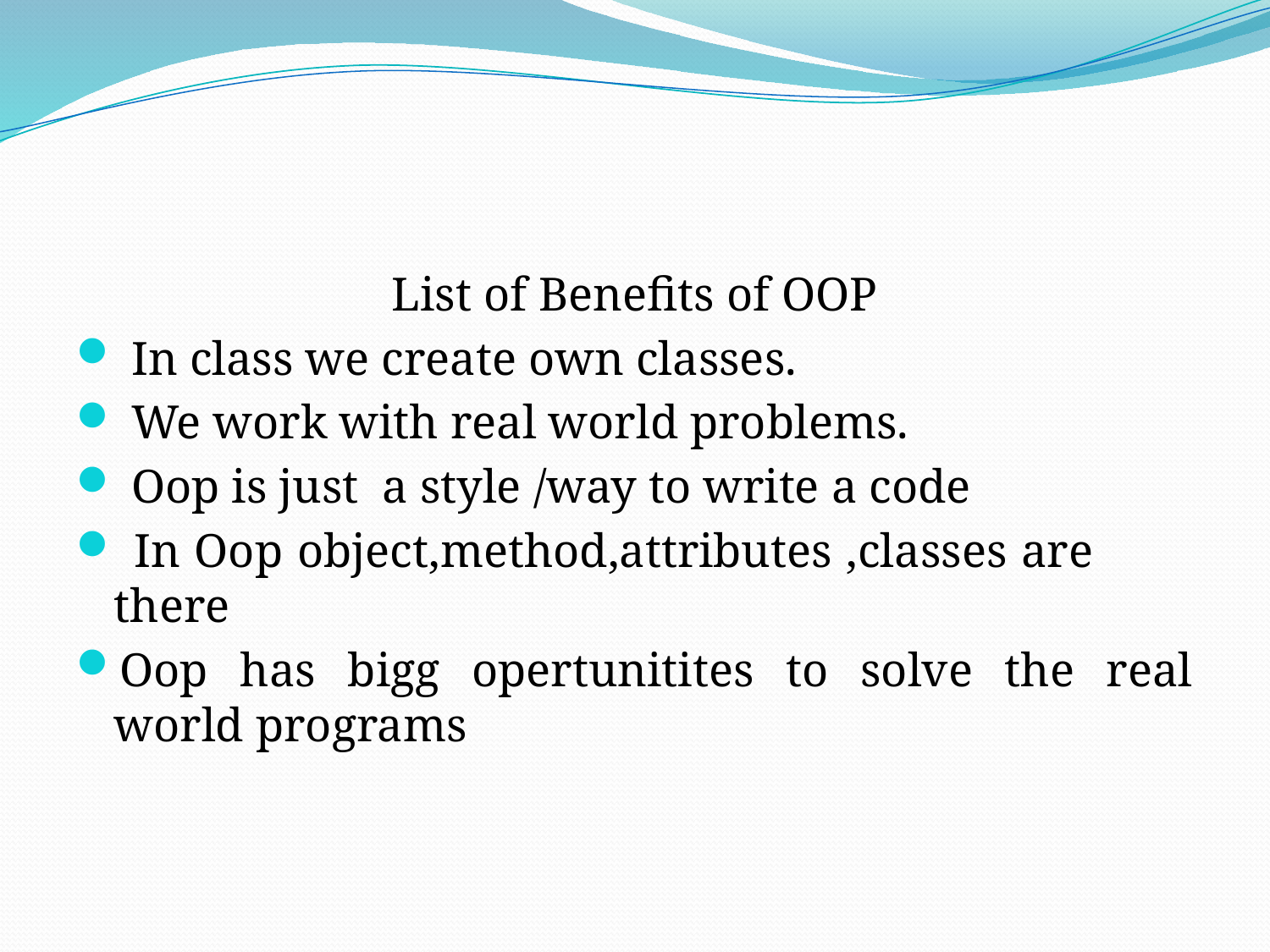

List of Benefits of OOP
 In class we create own classes.
 We work with real world problems.
 Oop is just  a style /way to write a code
 In Oop object,method,attributes ,classes are        there
Oop has bigg opertunitites to solve the real world programs